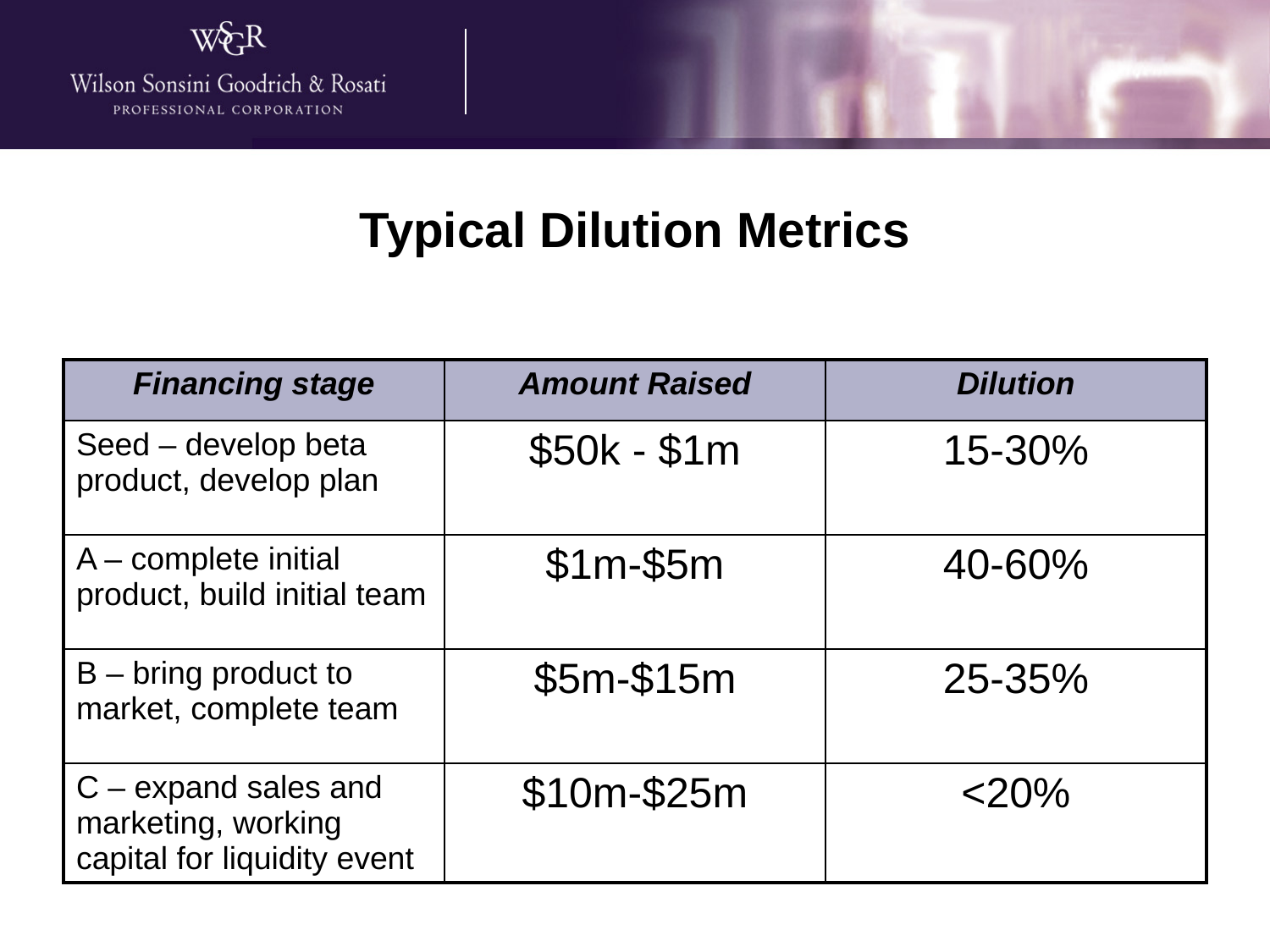

# Typical Dilution Metrics
| Financing stage | Amount Raised | Dilution |
| --- | --- | --- |
| Seed – develop beta product, develop plan | $50k - $1m | 15-30% |
| A – complete initial product, build initial team | $1m-$5m | 40-60% |
| B – bring product to market, complete team | $5m-$15m | 25-35% |
| C – expand sales and marketing, working capital for liquidity event | $10m-$25m | <20% |